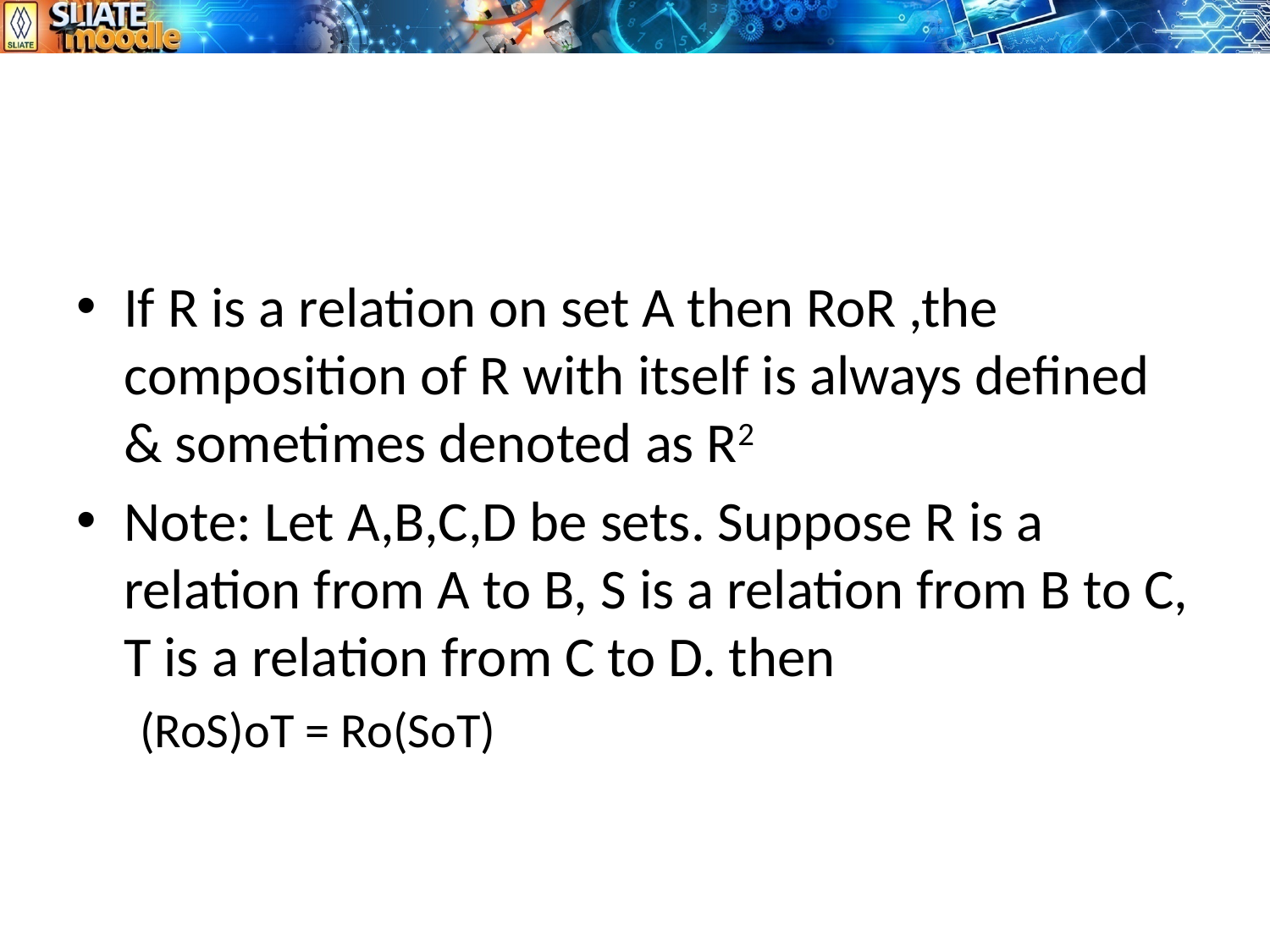

#
If R is a relation on set A then RoR ,the composition of R with itself is always defined & sometimes denoted as R2
Note: Let A,B,C,D be sets. Suppose R is a relation from A to B, S is a relation from B to C, T is a relation from C to D. then
(RoS)oT = Ro(SoT)